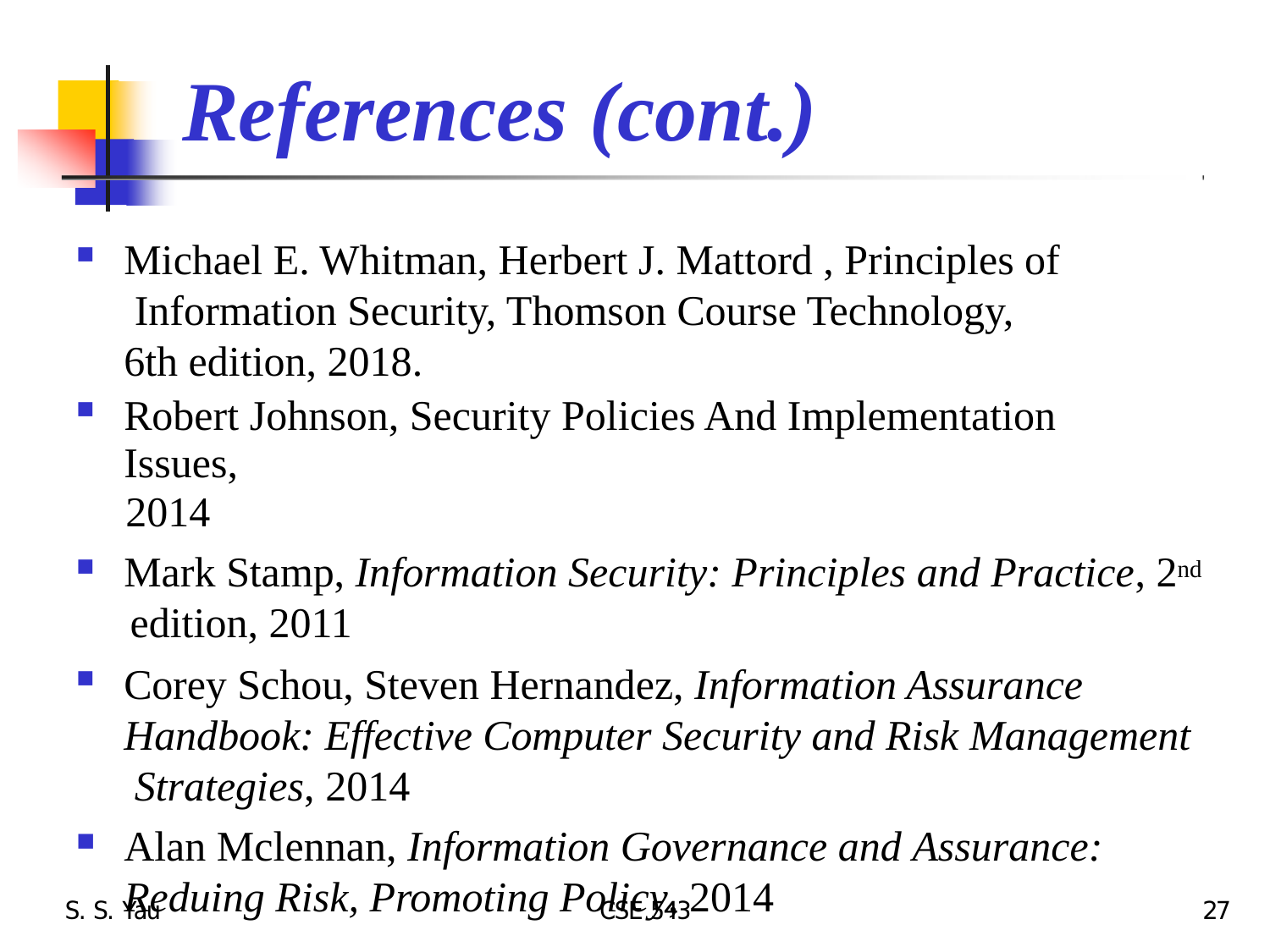

# References (cont.)
Michael E. Whitman, Herbert J. Mattord , Principles of  Information Security, Thomson Course Technology,  6th edition, 2018.
Robert Johnson, Security Policies And Implementation Issues,
	2014
Mark Stamp, Information Security: Principles and Practice, 2nd  edition, 2011
Corey Schou, Steven Hernandez, Information Assurance  Handbook: Effective Computer Security and Risk Management  Strategies, 2014
Alan Mclennan, Information Governance and Assurance:
Reduing Risk, Promoting Policy, 2014
S. S. Yau
CSE 543
27